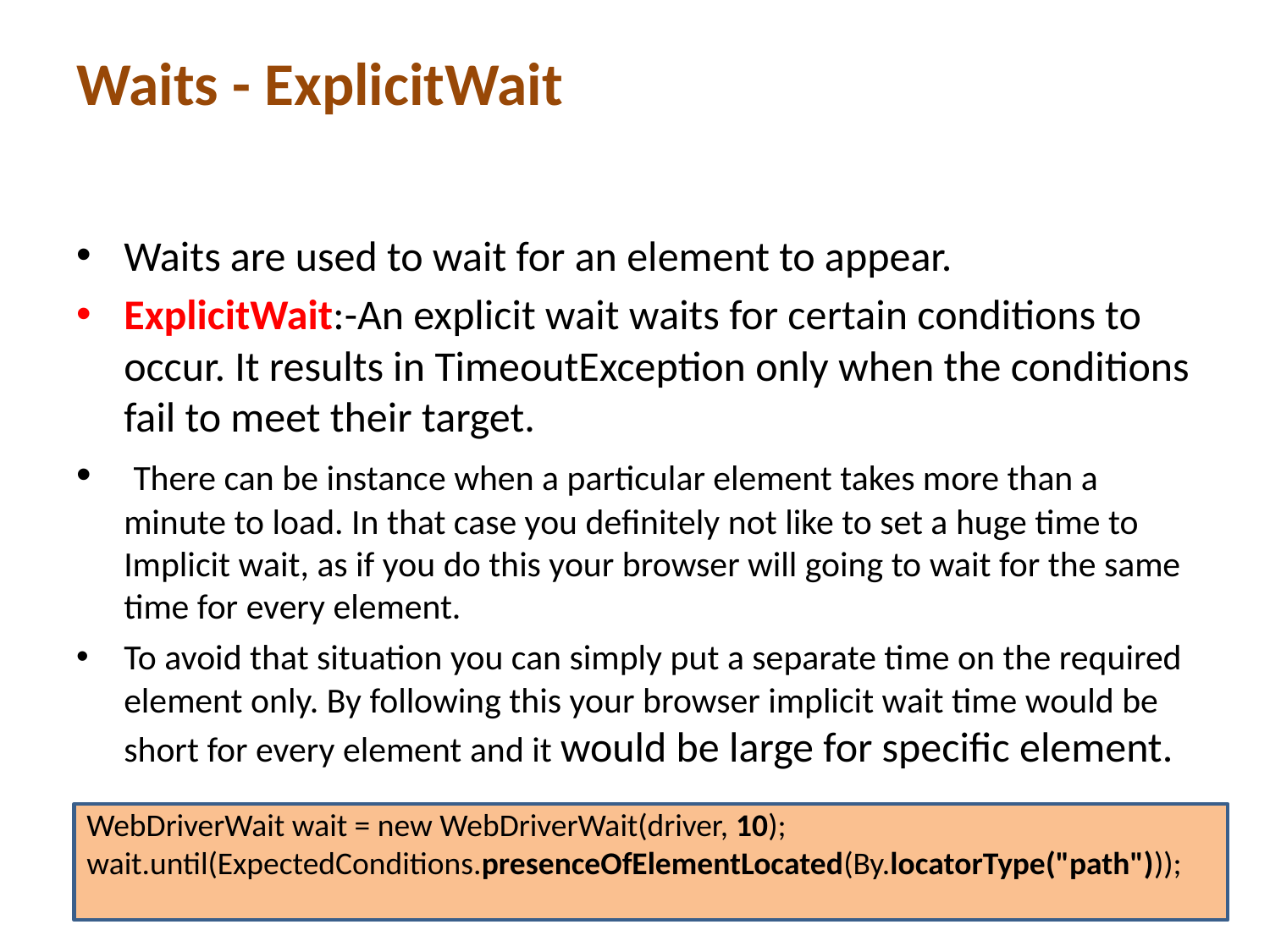

# Waits - ExplicitWait
Waits are used to wait for an element to appear.
ExplicitWait:-An explicit wait waits for certain conditions to occur. It results in TimeoutException only when the conditions fail to meet their target.
 There can be instance when a particular element takes more than a minute to load. In that case you definitely not like to set a huge time to Implicit wait, as if you do this your browser will going to wait for the same time for every element.
To avoid that situation you can simply put a separate time on the required element only. By following this your browser implicit wait time would be short for every element and it would be large for specific element.

WebDriverWait wait = new WebDriverWait(driver, 10); wait.until(ExpectedConditions.presenceOfElementLocated(By.locatorType("path")));